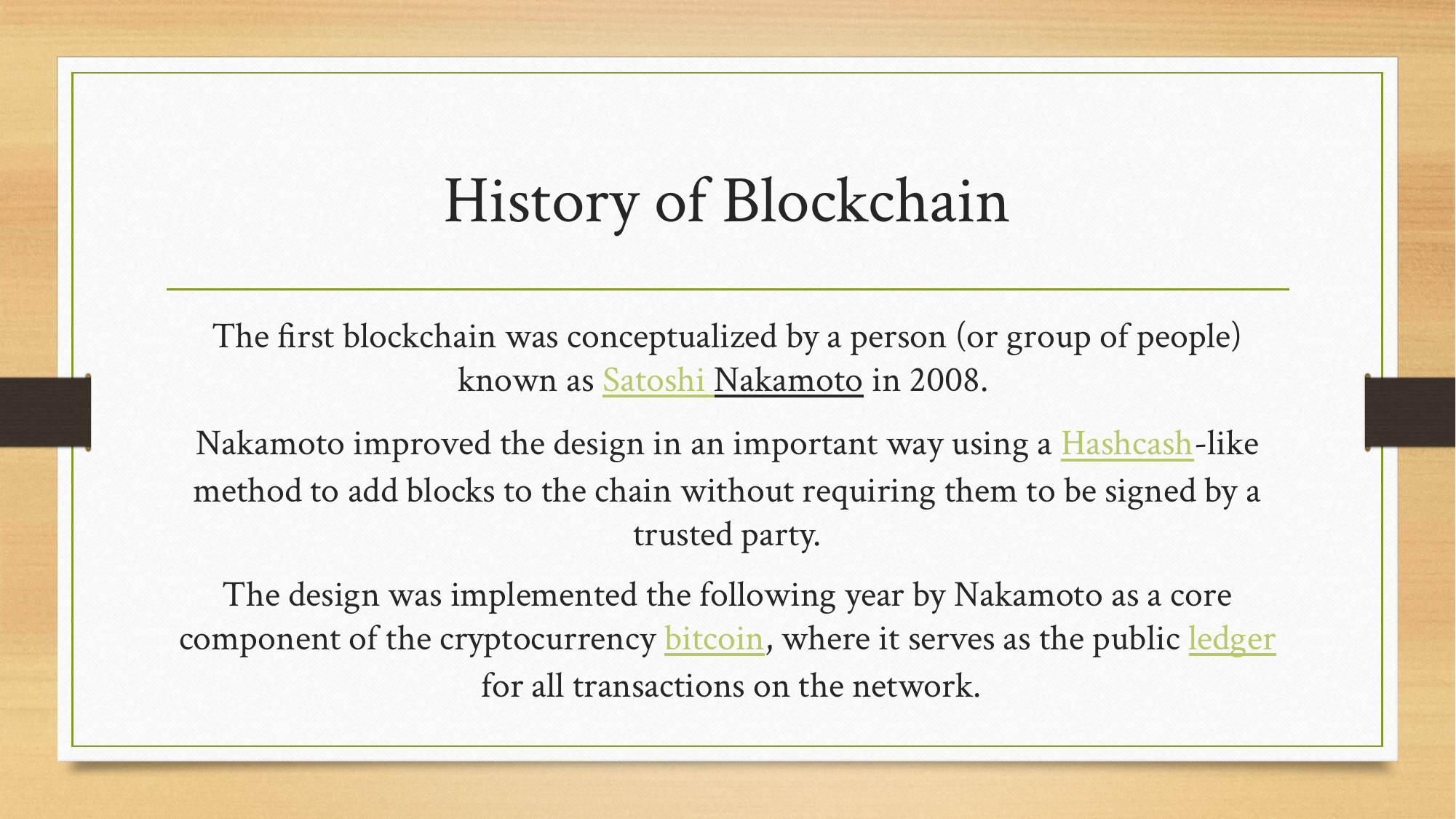

# History of Blockchain
The first blockchain was conceptualized by a person (or group of people) known as Satoshi Nakamoto in 2008.
Nakamoto improved the design in an important way using a Hashcash-like method to add blocks to the chain without requiring them to be signed by a trusted party.
The design was implemented the following year by Nakamoto as a core component of the cryptocurrency bitcoin, where it serves as the public ledger for all transactions on the network.